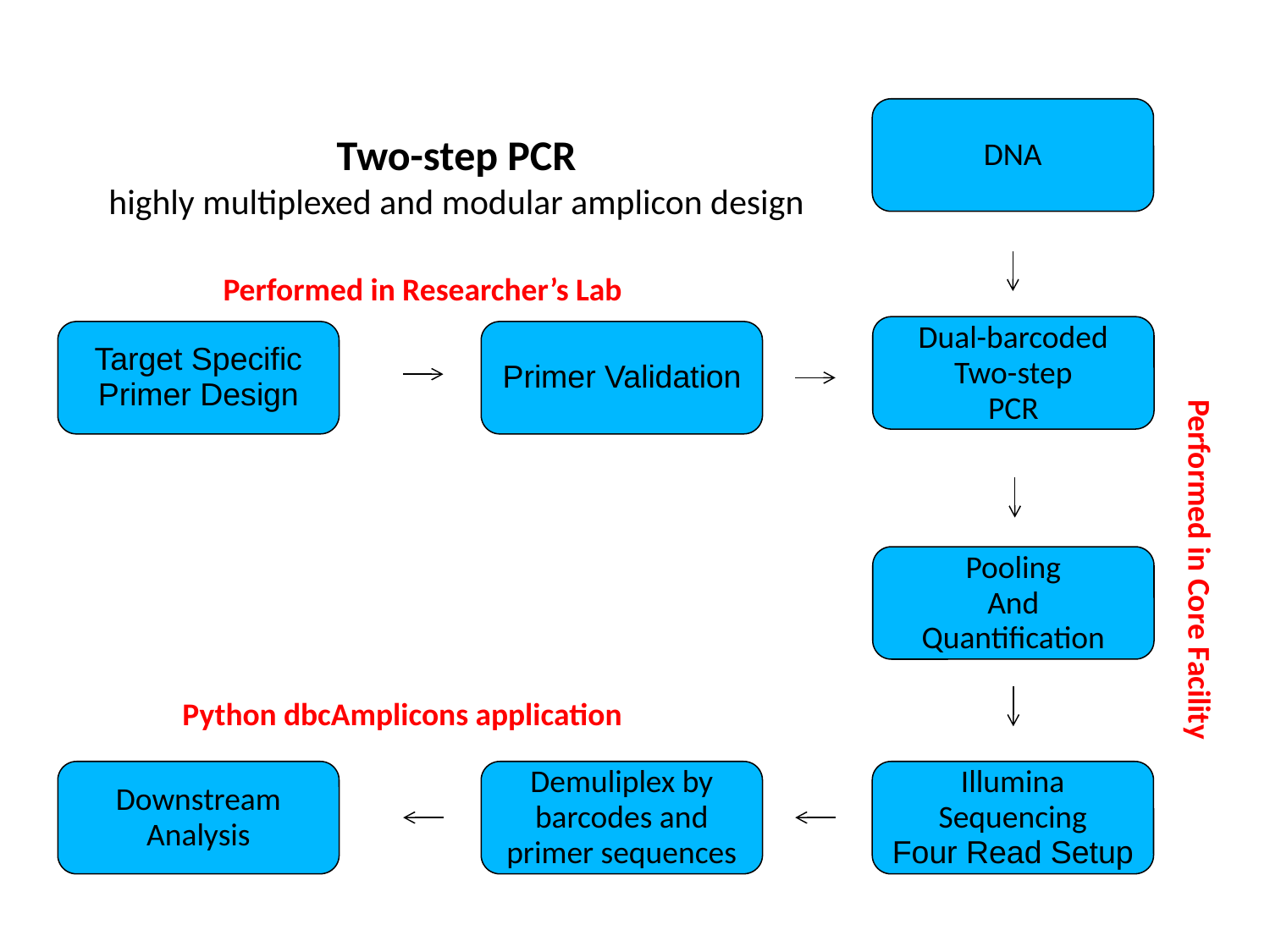

DNA
Two-step PCR
highly multiplexed and modular amplicon design
Performed in Researcher’s Lab
Dual-barcoded
Two-step
PCR
Target Specific
Primer Design
Primer Validation
Pooling
And
Quantification
Performed in Core Facility
Python dbcAmplicons application
Downstream
Analysis
Demuliplex by barcodes and primer sequences
Illumina Sequencing
Four Read Setup